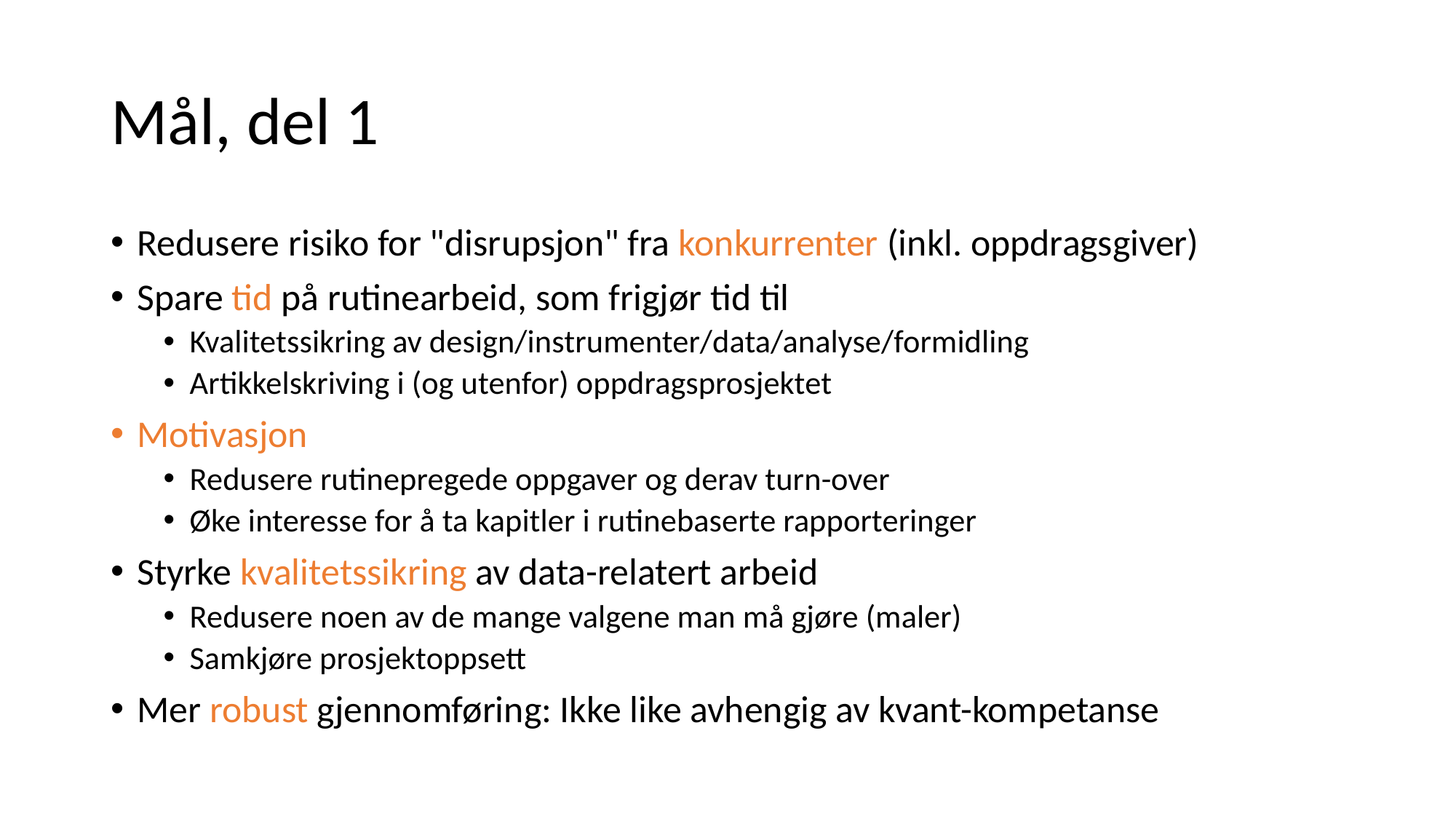

# Mål, del 1
Redusere risiko for "disrupsjon" fra konkurrenter (inkl. oppdragsgiver)
Spare tid på rutinearbeid, som frigjør tid til
Kvalitetssikring av design/instrumenter/data/analyse/formidling
Artikkelskriving i (og utenfor) oppdragsprosjektet
Motivasjon
Redusere rutinepregede oppgaver og derav turn-over
Øke interesse for å ta kapitler i rutinebaserte rapporteringer
Styrke kvalitetssikring av data-relatert arbeid
Redusere noen av de mange valgene man må gjøre (maler)
Samkjøre prosjektoppsett
Mer robust gjennomføring: Ikke like avhengig av kvant-kompetanse